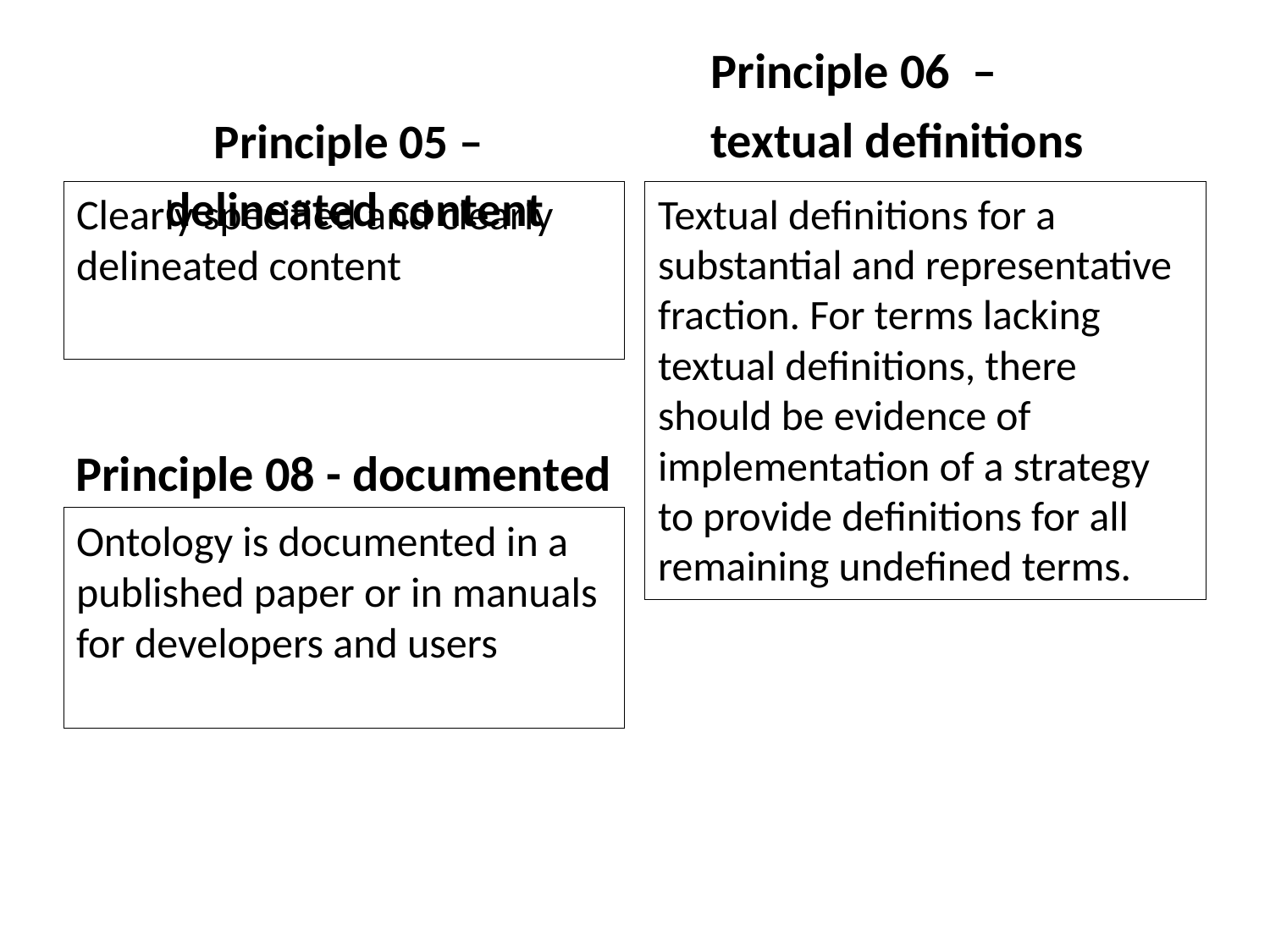

Principle 05 –
delineated content

Principle 06  –
textual definitions

Clearly specified and clearly delineated content
Textual definitions for a substantial and representative fraction. For terms lacking textual definitions, there should be evidence of implementation of a strategy to provide definitions for all remaining undefined terms.
Principle 08 - documented
Ontology is documented in a published paper or in manuals for developers and users